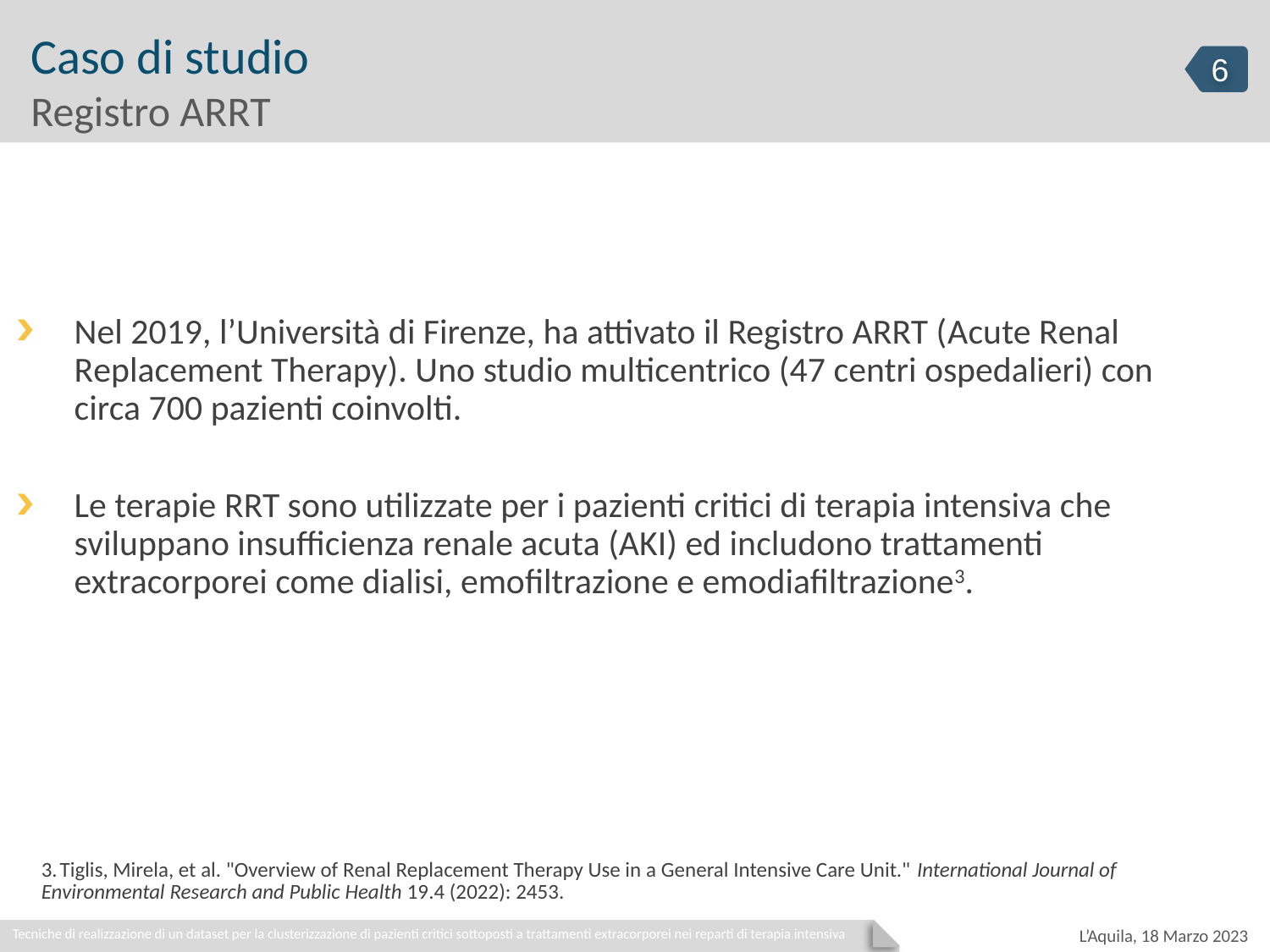

# Caso di studio
Registro ARRT
Nel 2019, l’Università di Firenze, ha attivato il Registro ARRT (Acute Renal Replacement Therapy). Uno studio multicentrico (47 centri ospedalieri) con circa 700 pazienti coinvolti.
Le terapie RRT sono utilizzate per i pazienti critici di terapia intensiva che sviluppano insufficienza renale acuta (AKI) ed includono trattamenti extracorporei come dialisi, emofiltrazione e emodiafiltrazione3.
3. Tiglis, Mirela, et al. "Overview of Renal Replacement Therapy Use in a General Intensive Care Unit." International Journal of Environmental Research and Public Health 19.4 (2022): 2453.
Tecniche di realizzazione di un dataset per la clusterizzazione di pazienti critici sottoposti a trattamenti extracorporei nei reparti di terapia intensiva
L’Aquila, 18 Marzo 2023